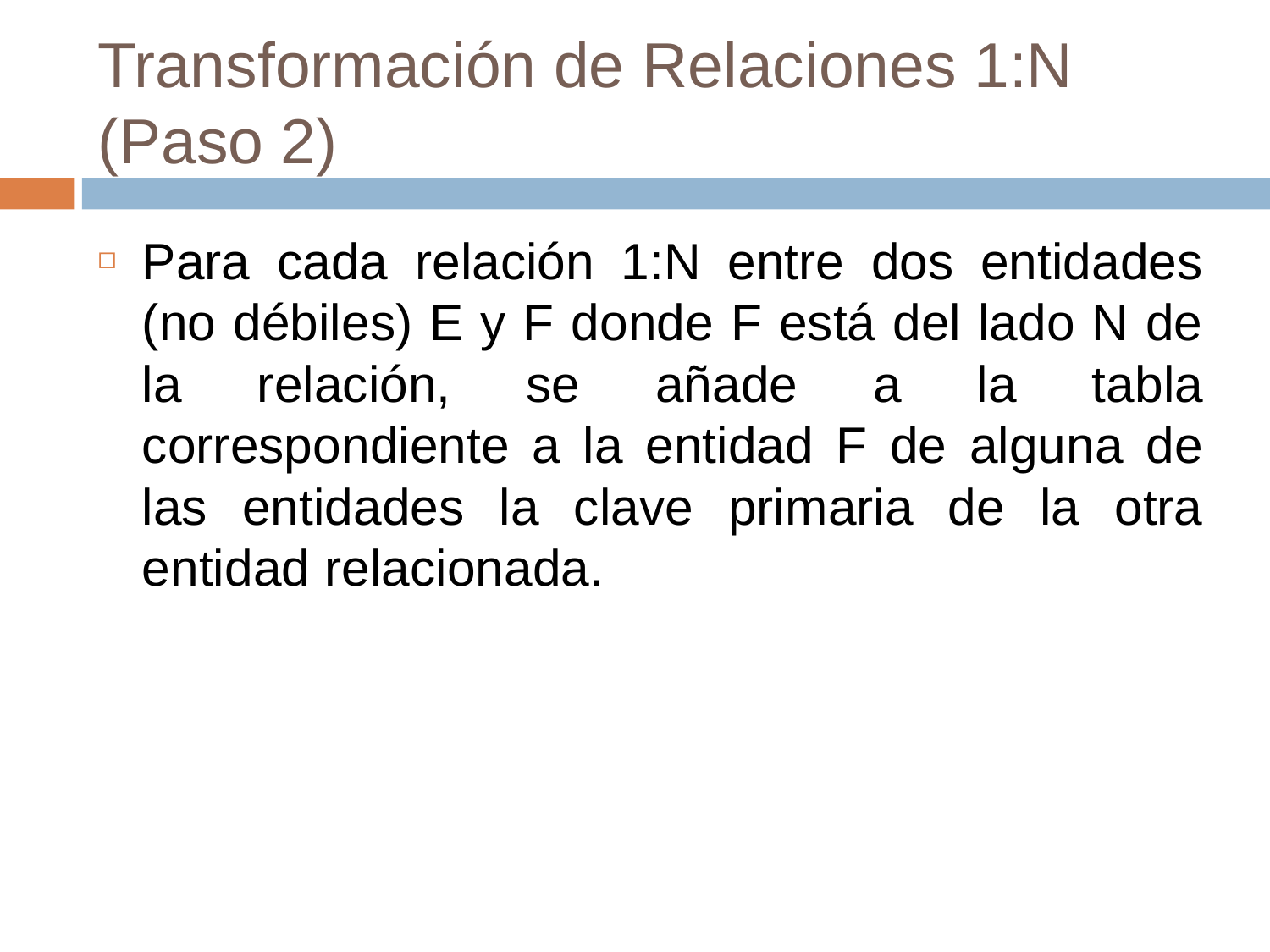

# Transformación de Relaciones 1:N (Paso 2)
Para cada relación 1:N entre dos entidades (no débiles) E y F donde F está del lado N de la relación, se añade a la tabla correspondiente a la entidad F de alguna de las entidades la clave primaria de la otra entidad relacionada.